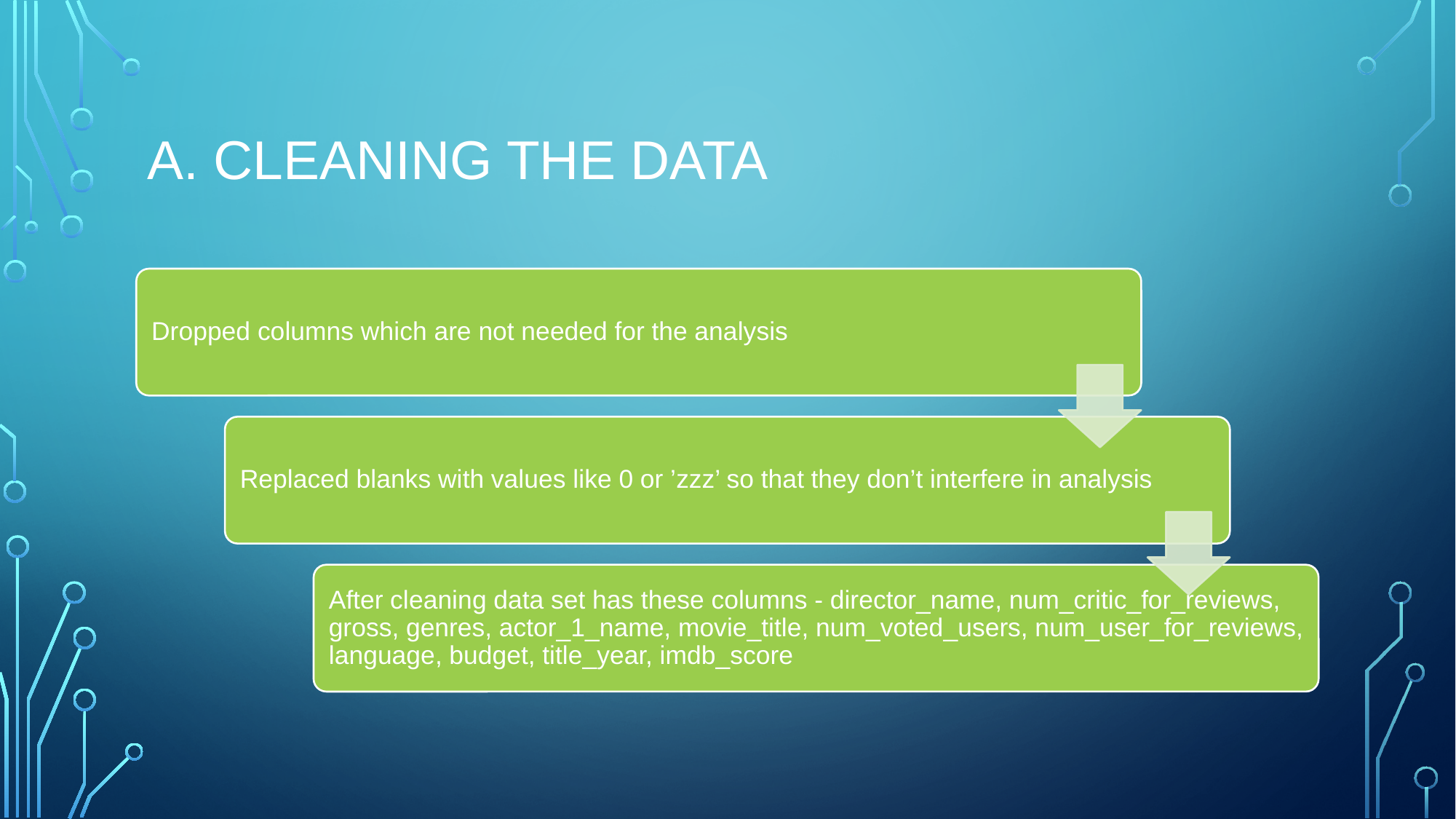

# A. CLEANING THE DATA
Dropped columns which are not needed for the analysis
Replaced blanks with values like 0 or ’zzz’ so that they don’t interfere in analysis
After cleaning data set has these columns - director_name, num_critic_for_reviews, gross, genres, actor_1_name, movie_title, num_voted_users, num_user_for_reviews, language, budget, title_year, imdb_score